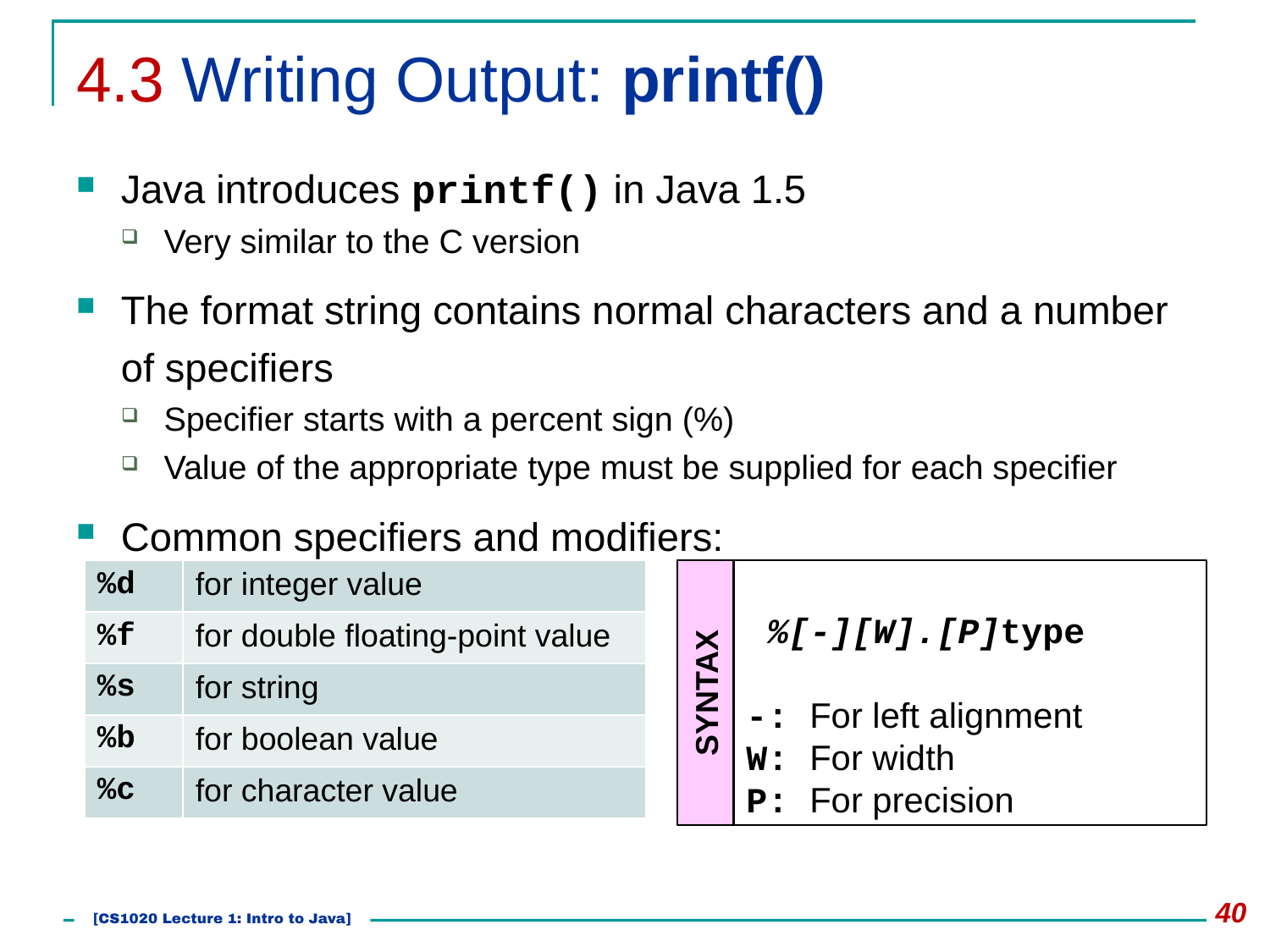

# 4.3 Writing Output: printf()
Java introduces printf() in Java 1.5
Very similar to the C version
The format string contains normal characters and a number of specifiers
Specifier starts with a percent sign (%)
Value of the appropriate type must be supplied for each specifier
Common specifiers and modifiers:

| %d | for integer value |
| --- | --- |
| %f | for double floating-point value |
| %s | for string |
| %b | for boolean value |
| %c | for character value |
SYNTAX

 %[-][W].[P]type

-: For left alignment
W: For width
P: For precision

40
[CS1020 Lecture 1: Intro to Java]